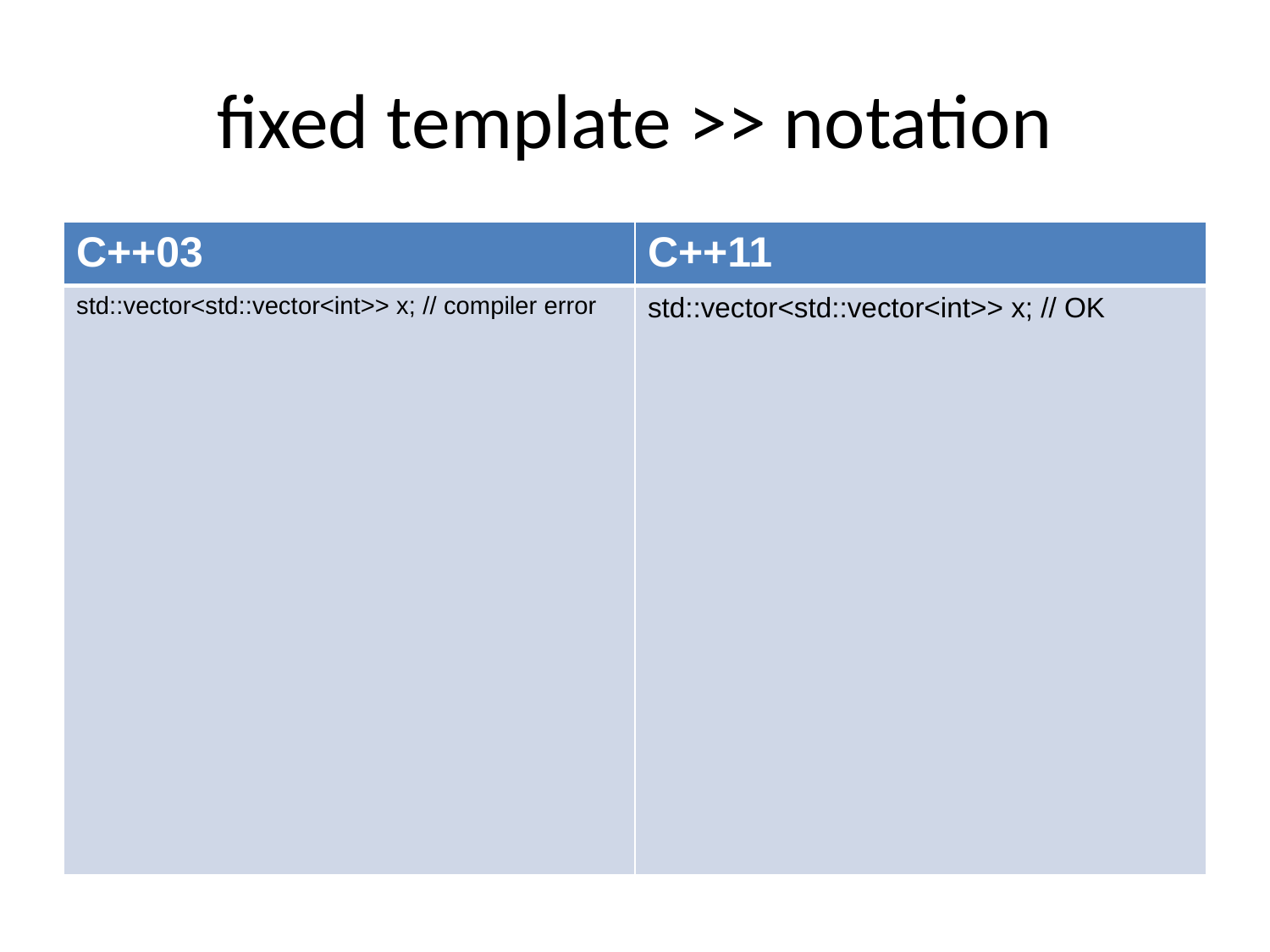

# fixed template >> notation
| C++03 | C++11 |
| --- | --- |
| std::vector<std::vector<int>> x; // compiler error | std::vector<std::vector<int>> x; // OK |